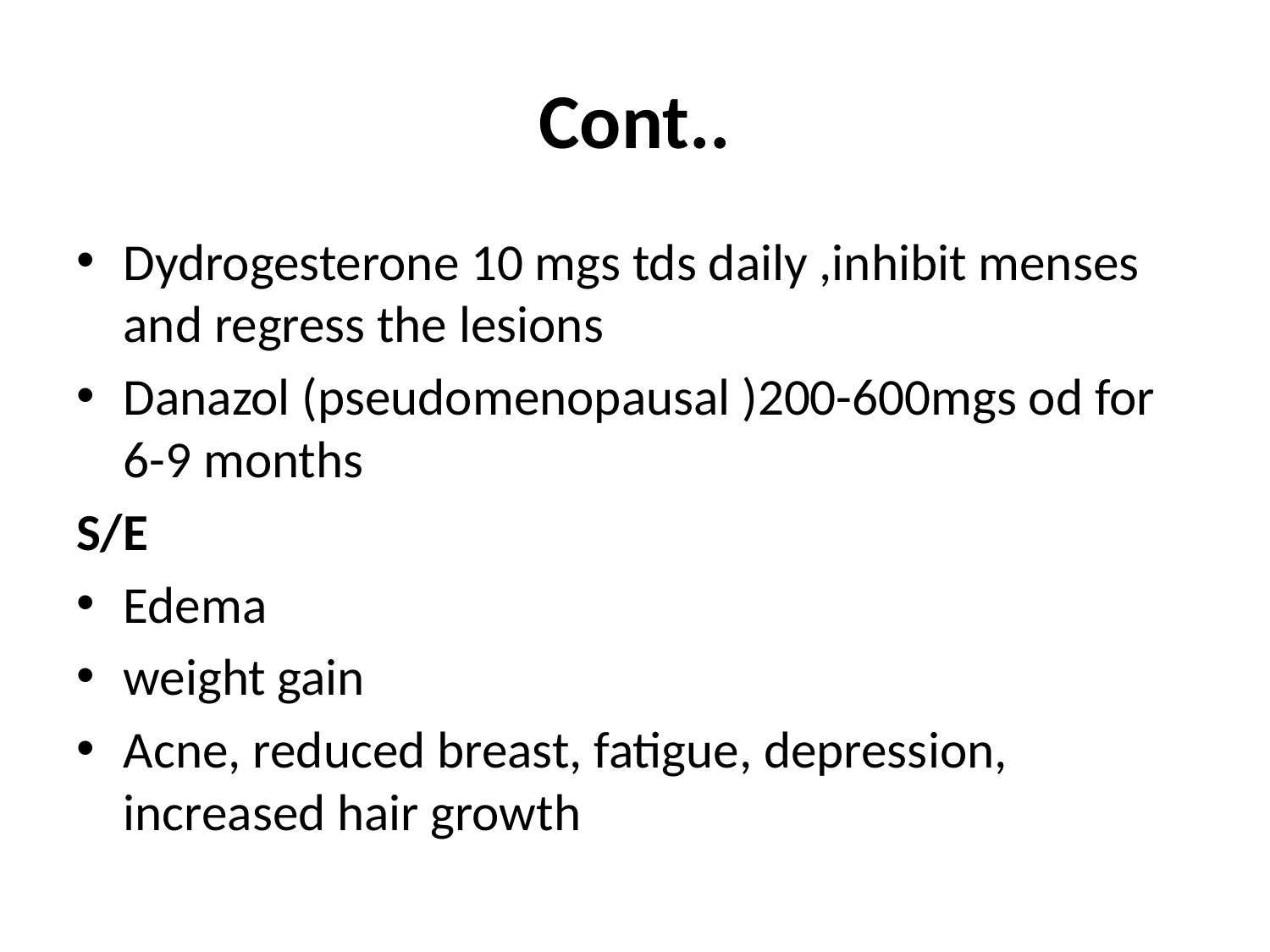

# Cont..
Dydrogesterone 10 mgs tds daily ,inhibit menses and regress the lesions
Danazol (pseudomenopausal )200-600mgs od for 6-9 months
S/E
Edema
weight gain
Acne, reduced breast, fatigue, depression, increased hair growth